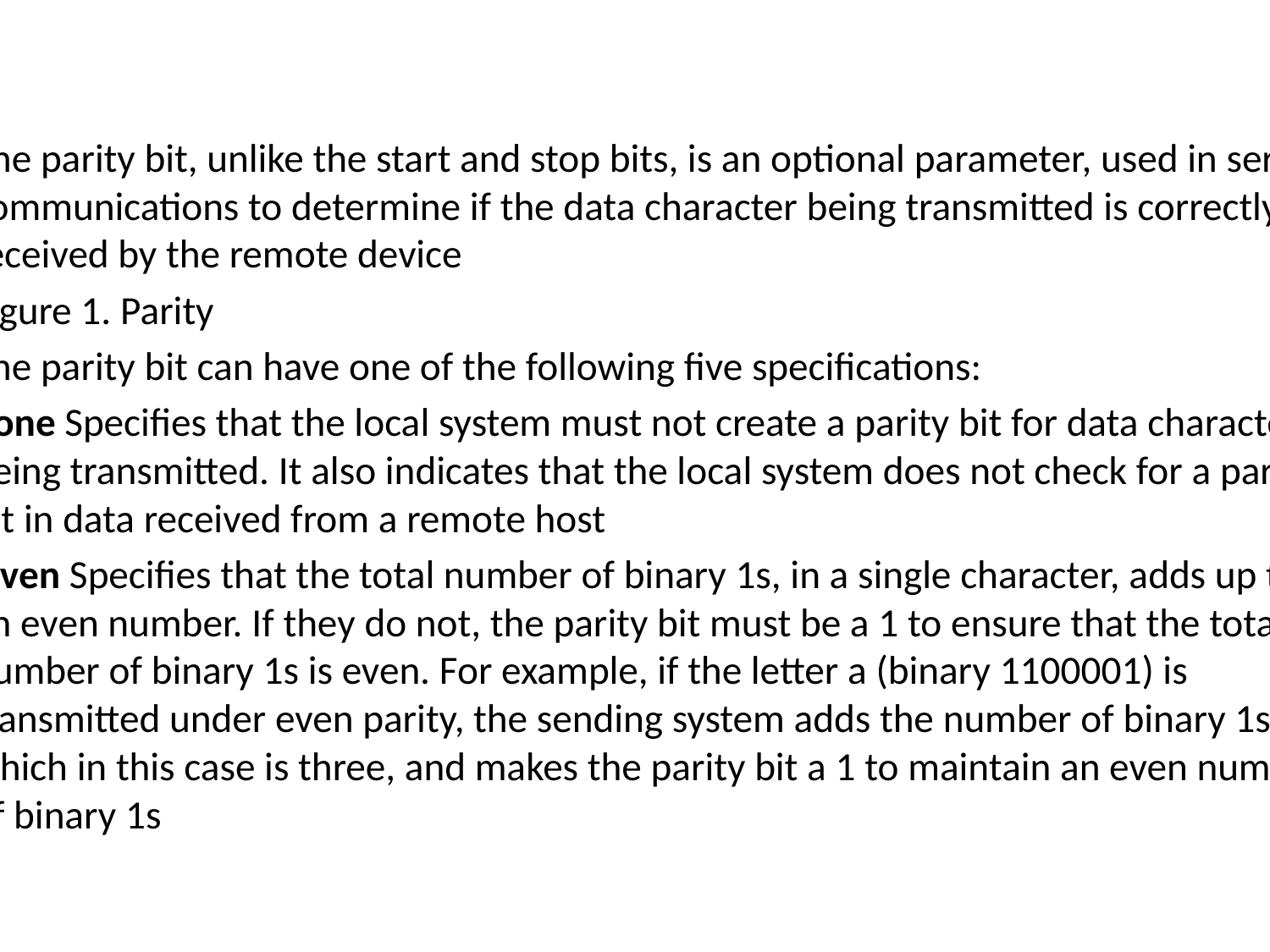

The parity bit, unlike the start and stop bits, is an optional parameter, used in serial communications to determine if the data character being transmitted is correctly received by the remote device
Figure 1. Parity
The parity bit can have one of the following five specifications:
none Specifies that the local system must not create a parity bit for data characters being transmitted. It also indicates that the local system does not check for a parity bit in data received from a remote host
 even Specifies that the total number of binary 1s, in a single character, adds up to an even number. If they do not, the parity bit must be a 1 to ensure that the total number of binary 1s is even. For example, if the letter a (binary 1100001) is transmitted under even parity, the sending system adds the number of binary 1s, which in this case is three, and makes the parity bit a 1 to maintain an even number of binary 1s